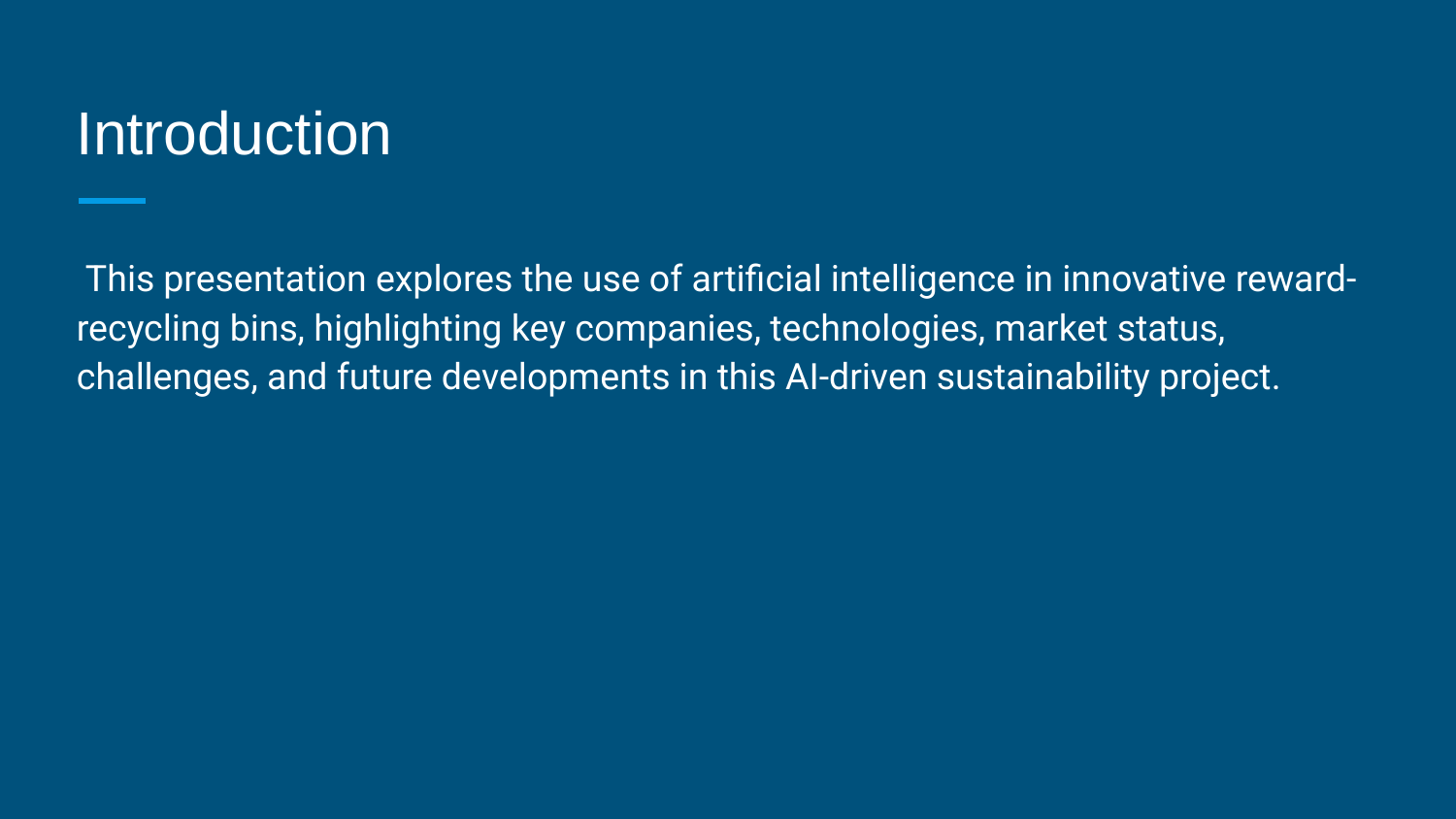

# Introduction
 This presentation explores the use of artificial intelligence in innovative reward-recycling bins, highlighting key companies, technologies, market status, challenges, and future developments in this AI-driven sustainability project.